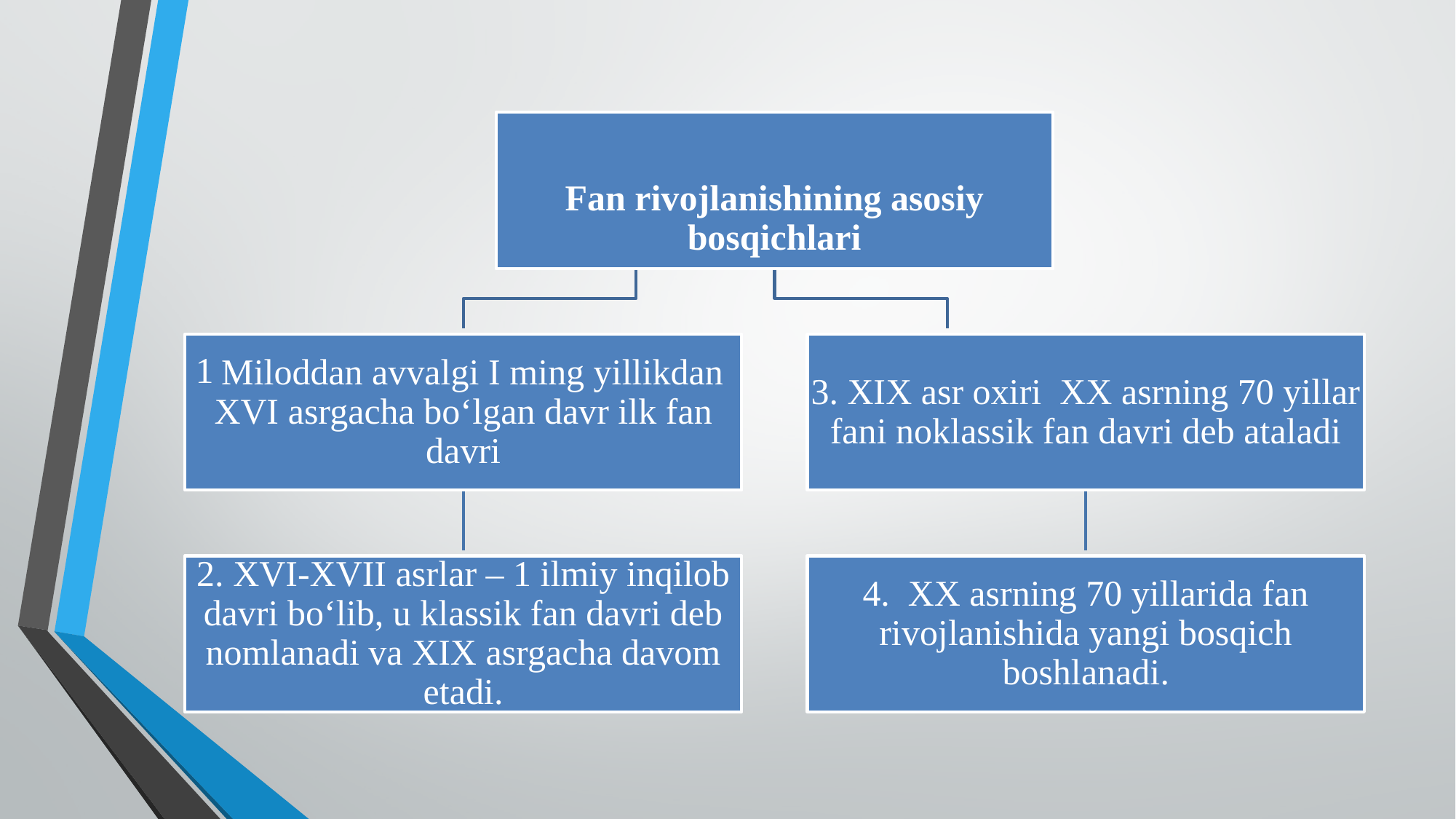

Fan rivojlanishining asosiy bosqichlari
Miloddan avvalgi I ming yillikdan XVI asrgacha bo‘lgan davr ilk fan davri
2. XVI-XVII asrlar – 1 ilmiy inqilob davri bo‘lib, u klassik fan davri deb nomlanadi va XIX asrgacha davom etadi.
3. XIX asr oxiri  XX asrning 70 yillar fani noklassik fan davri deb ataladi
4.  XX asrning 70 yillarida fan rivojlanishida yangi bosqich boshlanadi.